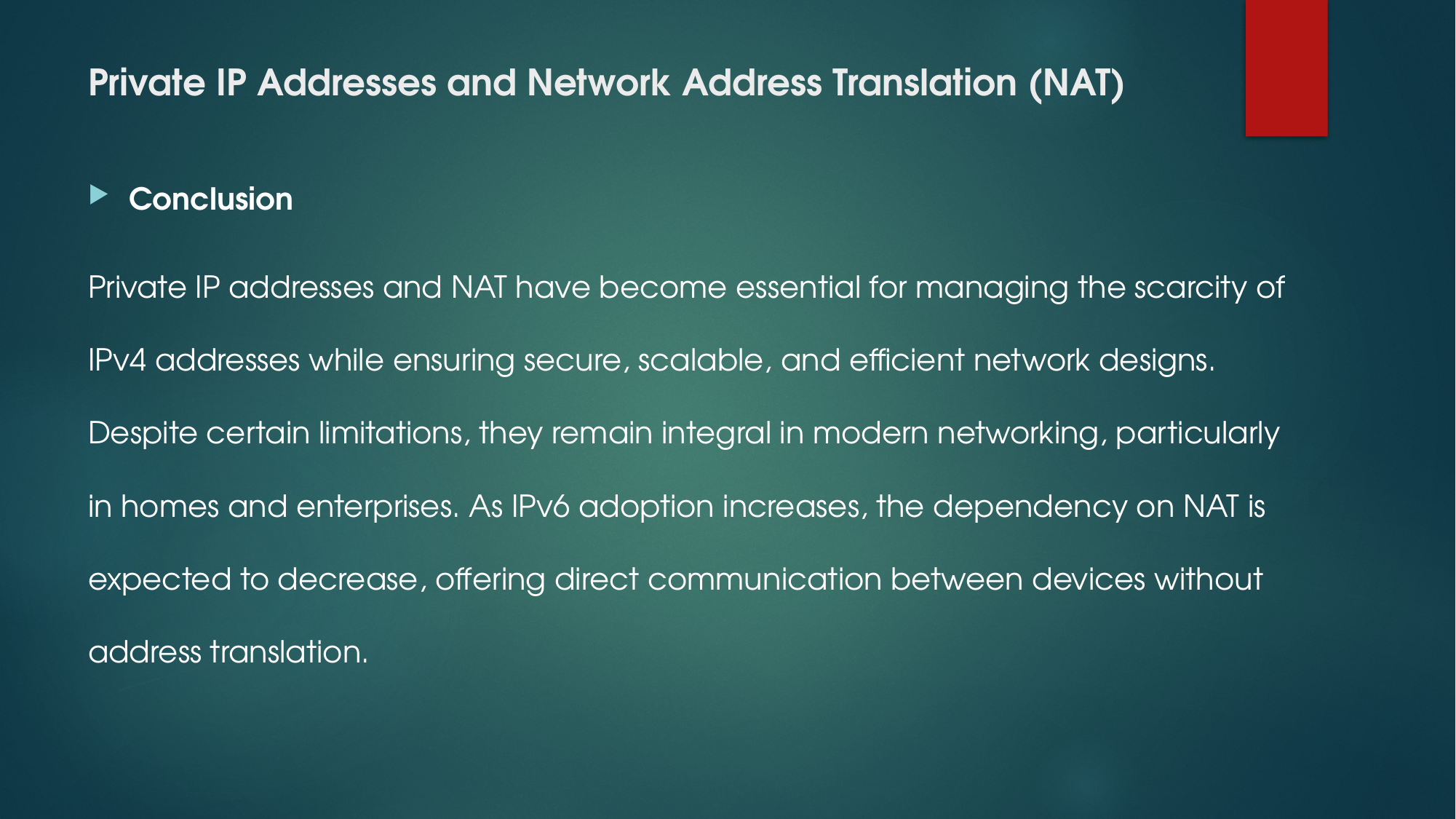

# Private IP Addresses and Network Address Translation (NAT)
Conclusion
Private IP addresses and NAT have become essential for managing the scarcity of IPv4 addresses while ensuring secure, scalable, and efficient network designs. Despite certain limitations, they remain integral in modern networking, particularly in homes and enterprises. As IPv6 adoption increases, the dependency on NAT is expected to decrease, offering direct communication between devices without address translation.